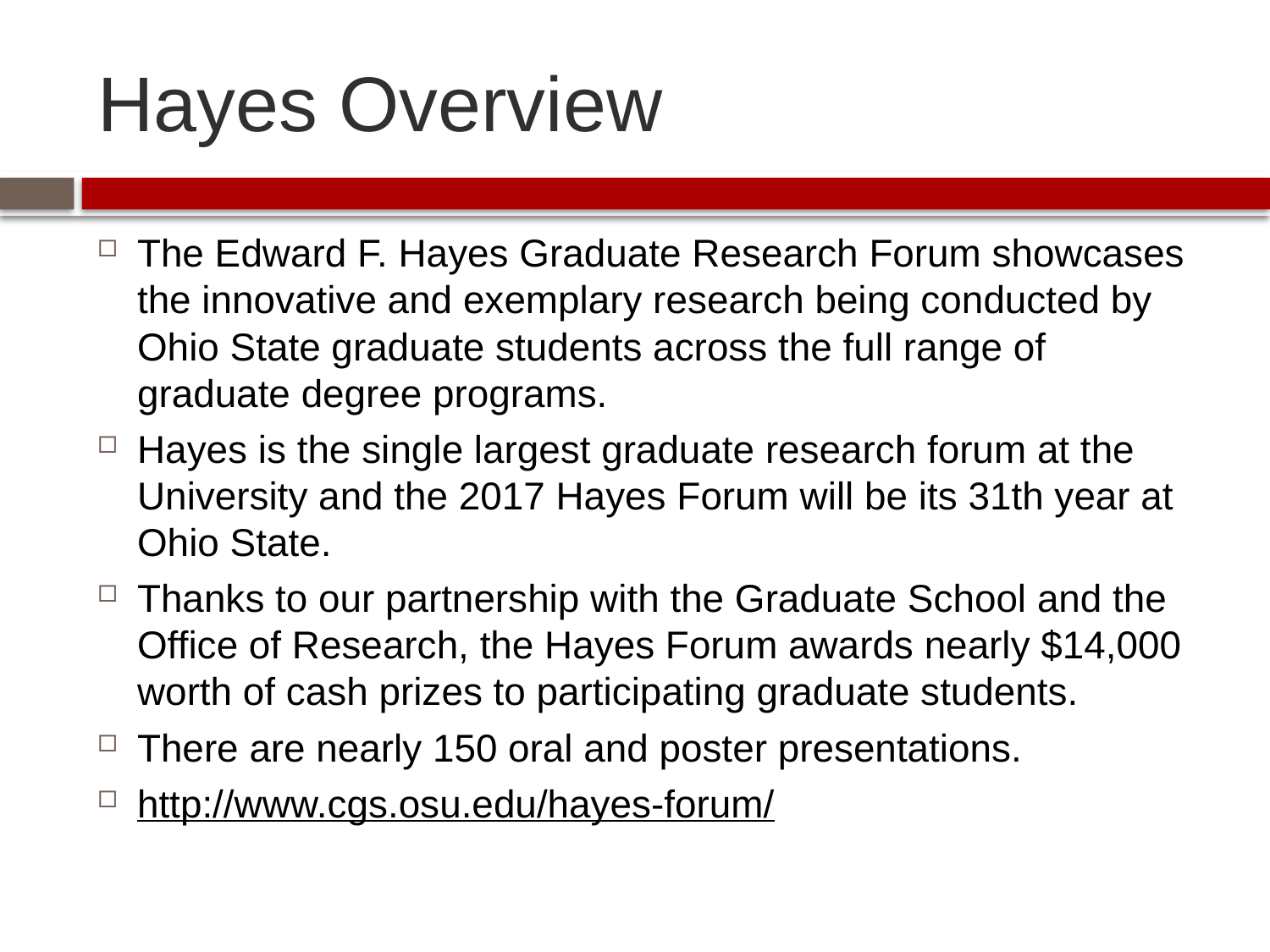

# Hayes Overview
The Edward F. Hayes Graduate Research Forum showcases the innovative and exemplary research being conducted by Ohio State graduate students across the full range of graduate degree programs.
Hayes is the single largest graduate research forum at the University and the 2017 Hayes Forum will be its 31th year at Ohio State.
Thanks to our partnership with the Graduate School and the Office of Research, the Hayes Forum awards nearly $14,000 worth of cash prizes to participating graduate students.
There are nearly 150 oral and poster presentations.
http://www.cgs.osu.edu/hayes-forum/